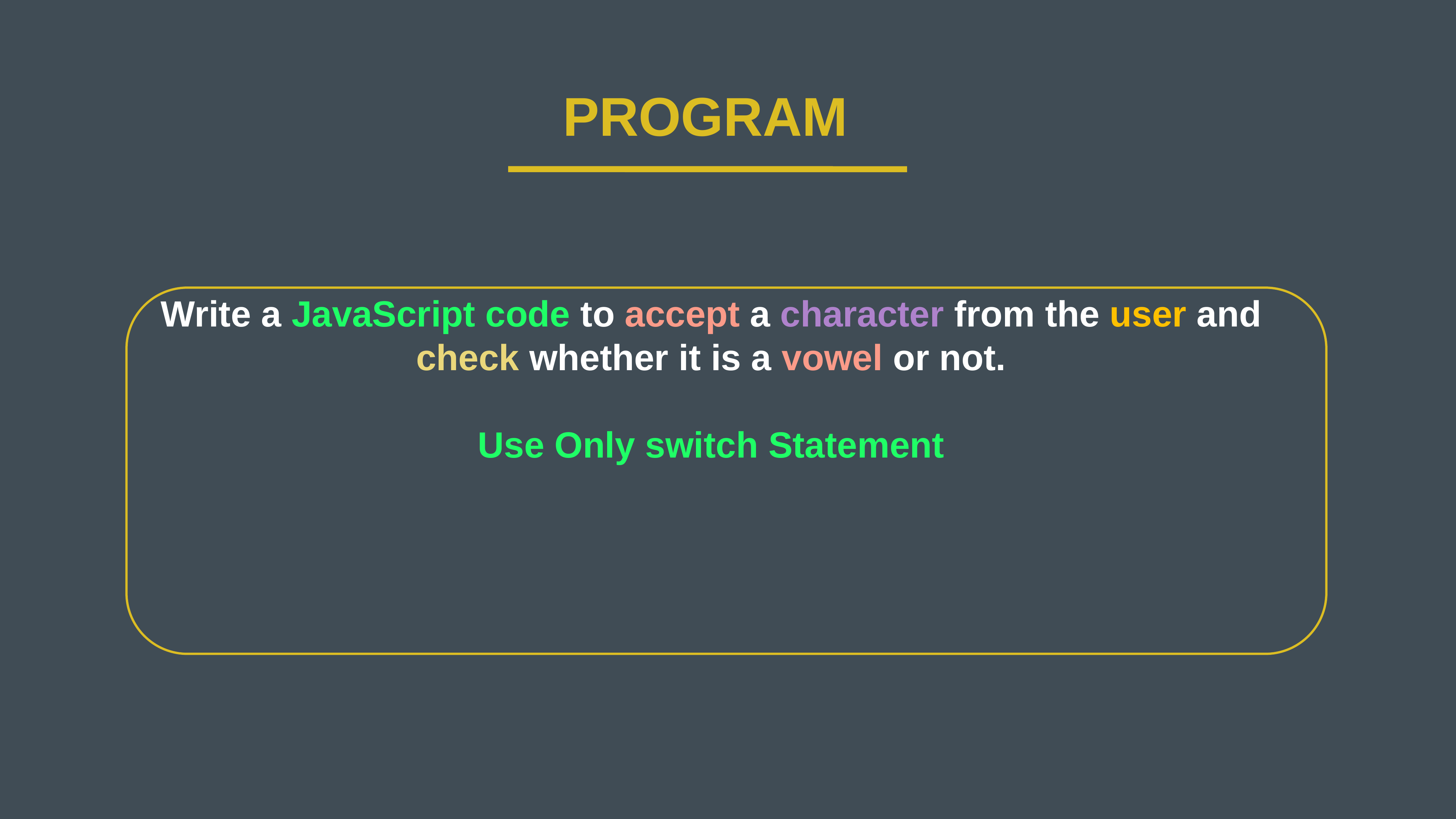

PROGRAM

Write a JavaScript code to accept a character from the user and check whether it is a vowel or not.

Use Only switch Statement